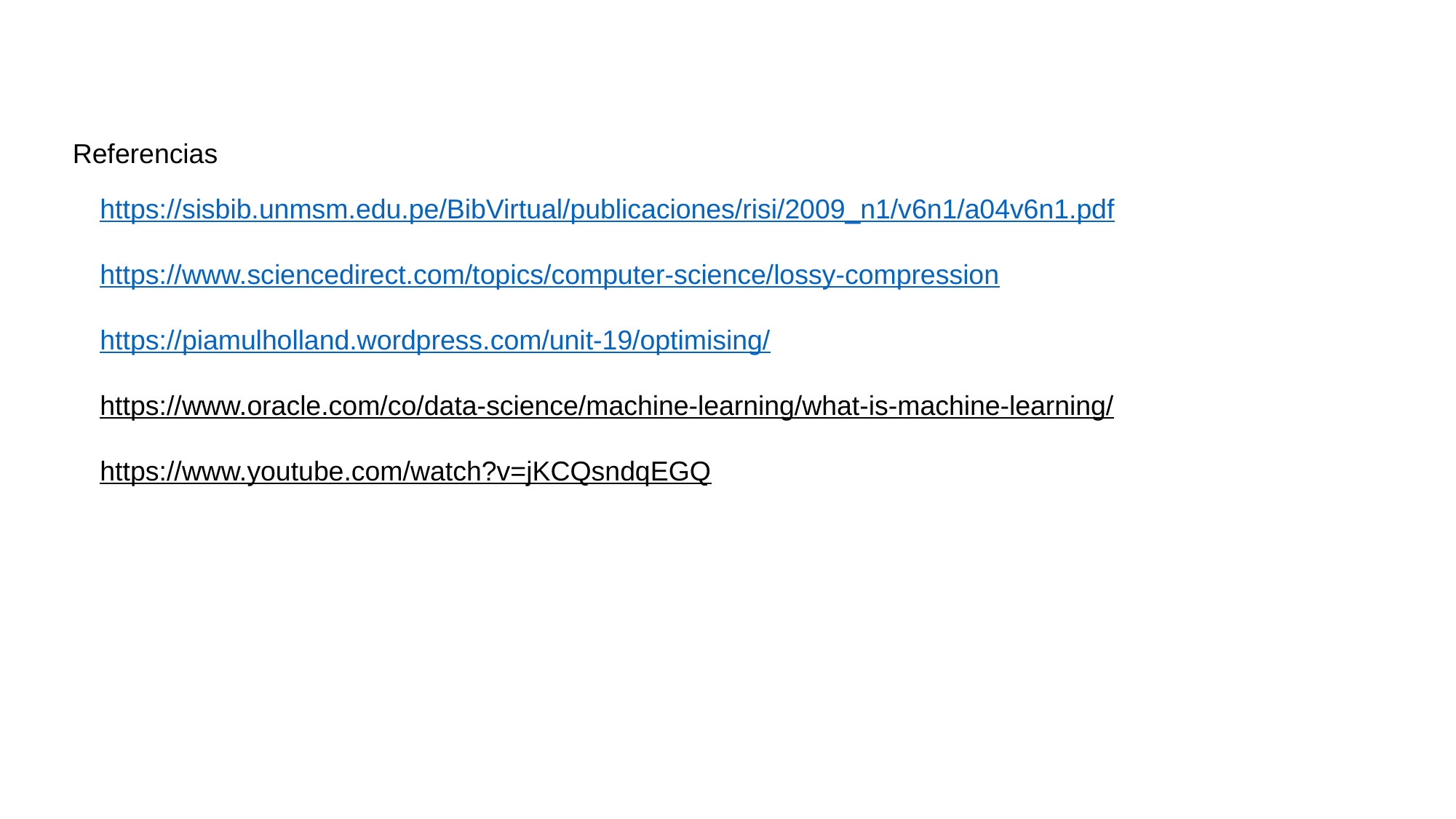

# Referencias
https://sisbib.unmsm.edu.pe/BibVirtual/publicaciones/risi/2009_n1/v6n1/a04v6n1.pdf

https://www.sciencedirect.com/topics/computer-science/lossy-compression

https://piamulholland.wordpress.com/unit-19/optimising/

https://www.oracle.com/co/data-science/machine-learning/what-is-machine-learning/

https://www.youtube.com/watch?v=jKCQsndqEGQ